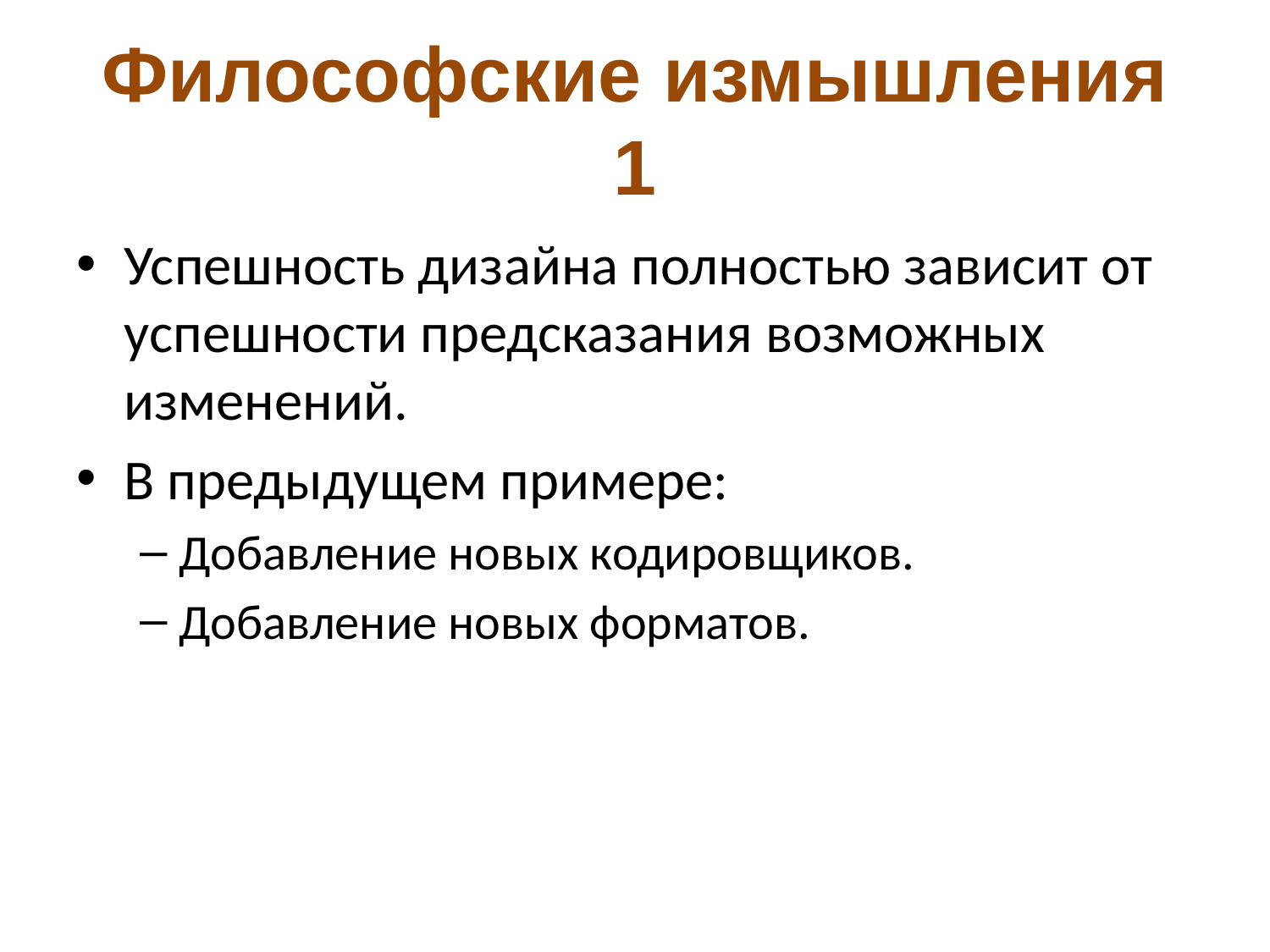

# Философские измышления 1
Успешность дизайна полностью зависит от успешности предсказания возможных изменений.
В предыдущем примере:
Добавление новых кодировщиков.
Добавление новых форматов.